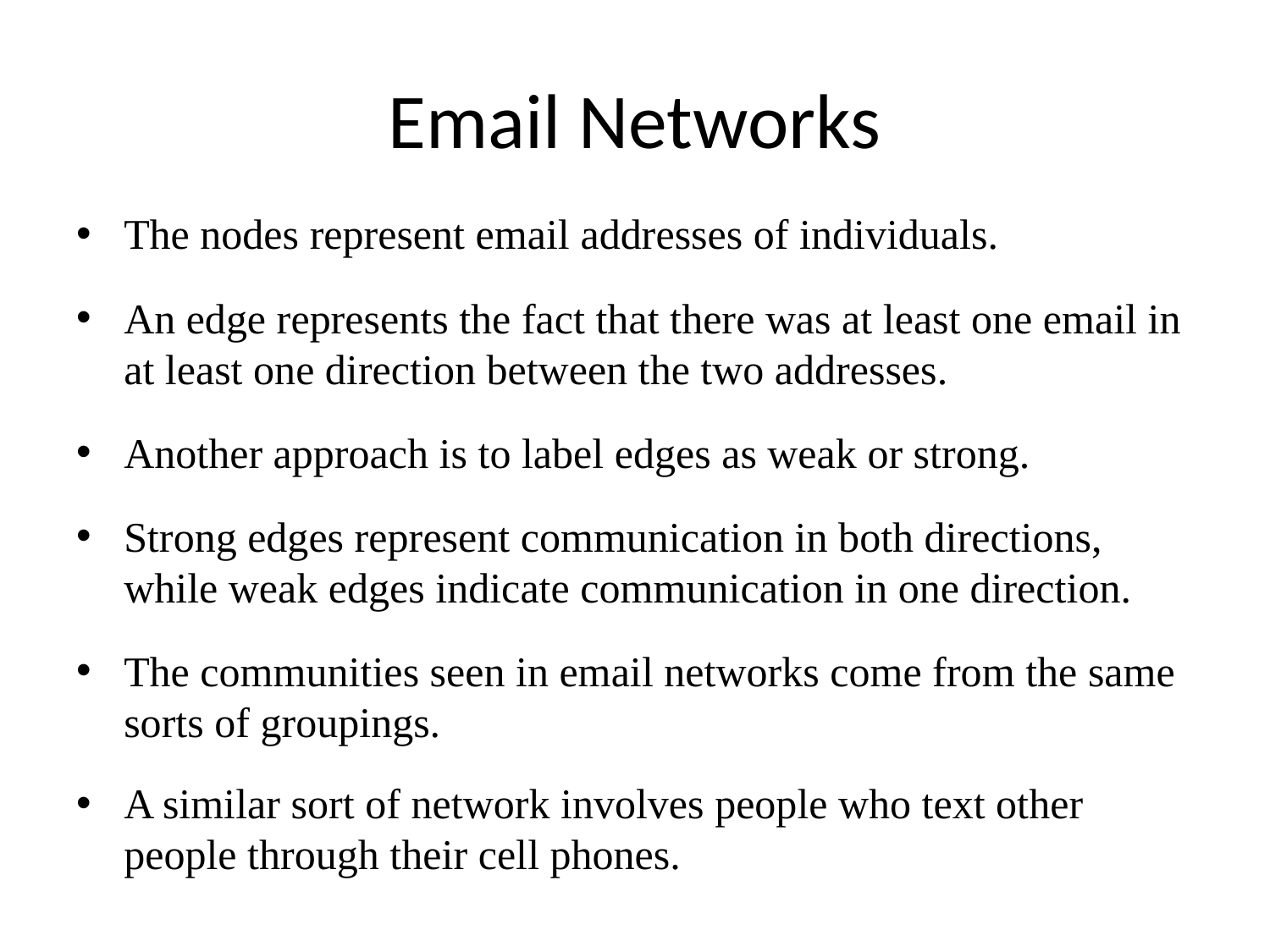

# Email Networks
The nodes represent email addresses of individuals.

An edge represents the fact that there was at least one email in at least one direction between the two addresses.

Another approach is to label edges as weak or strong.

Strong edges represent communication in both directions, while weak edges indicate communication in one direction.

The communities seen in email networks come from the same sorts of groupings.

A similar sort of network involves people who text other people through their cell phones.